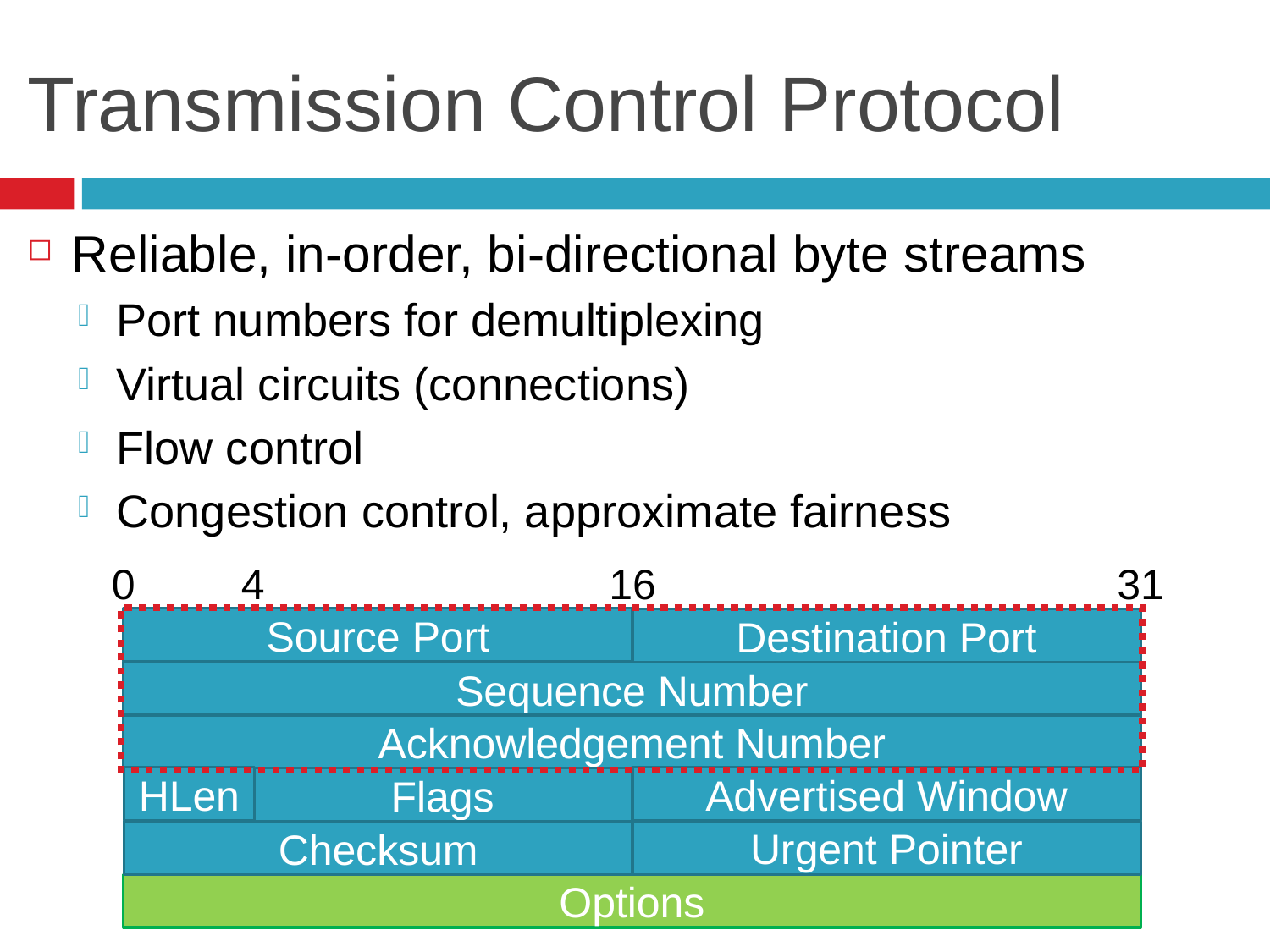

# Transmission Control Protocol
12
Reliable, in-order, bi-directional byte streams
Port numbers for demultiplexing
Virtual circuits (connections)
Flow control
Congestion control, approximate fairness
4
31
0
16
Source Port

Destination Port

Sequence Number

Acknowledgement Number

HLen

Advertised Window

Flags

Urgent Pointer

Checksum

Options